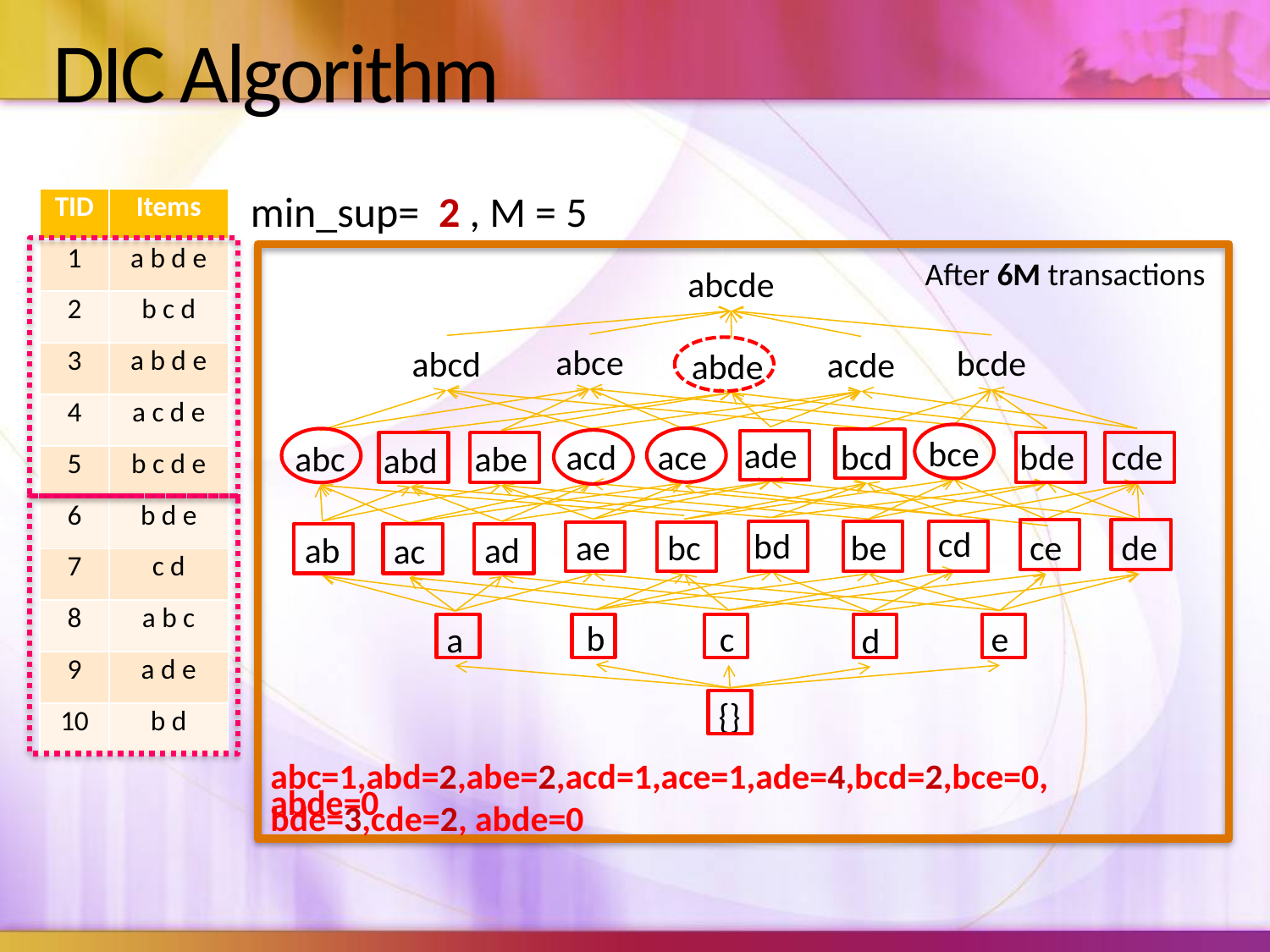

# DIC Algorithm
min_sup=  2 , M = 5
| TID | Items |
| --- | --- |
| 1 | a b d e |
| 2 | b c d |
| 3 | a b d e |
| 4 | a c d e |
| 5 | b c d e |
| 6 | b d e |
| 7 | c d |
| 8 | a b c |
| 9 | a d e |
| 10 | b d |

After 6M transactions
abcde
abce
bcde
abcd
acde

abde

bce
ade
bcd
ace
acd
bde
cde

abc
abe
abd

cd
bd
be
ae
bc
ce
de

ab
ad
ac
b
c
e
a
d

{}

abc=1,abd=2,abe=2,acd=1,ace=1,ade=4,bcd=2,bce=0,
bde=3,cde=2, abde=0

abde=0